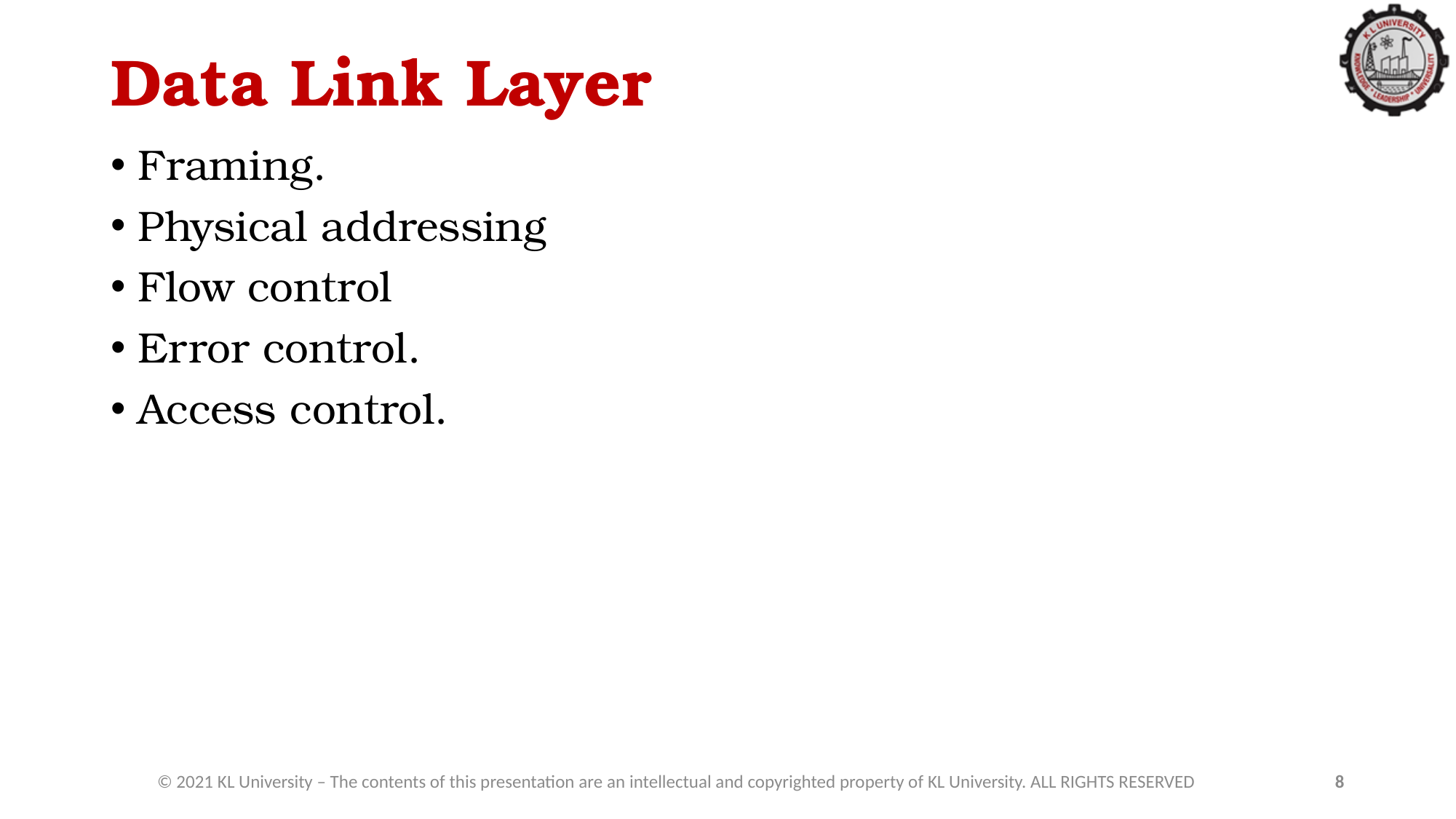

# Data Link Layer
Framing.
Physical addressing
Flow control
Error control.
Access control.
© 2021 KL University – The contents of this presentation are an intellectual and copyrighted property of KL University. ALL RIGHTS RESERVED
8